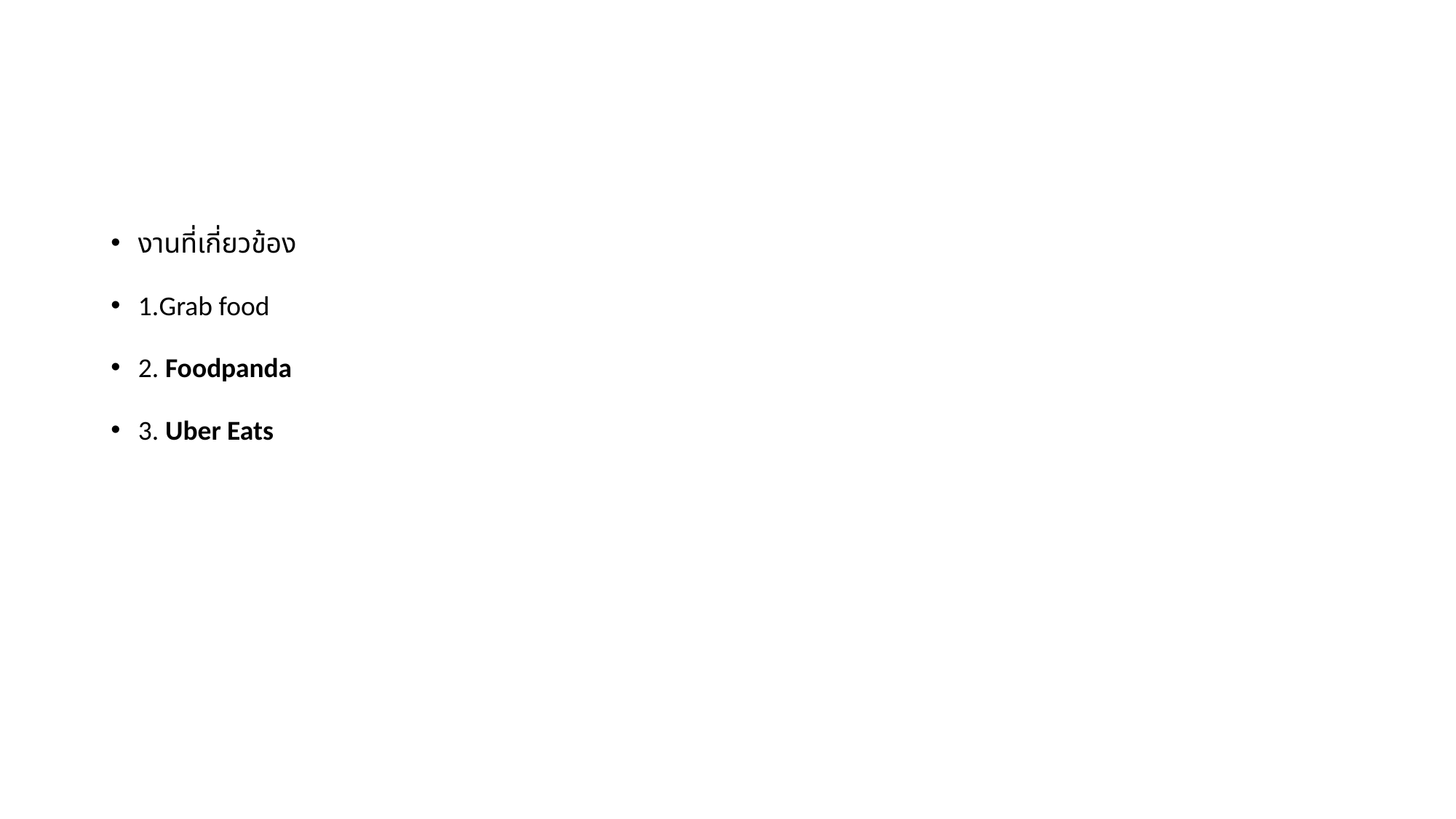

งานที่เกี่ยวข้อง
1.Grab food
2. Foodpanda
3. Uber Eats